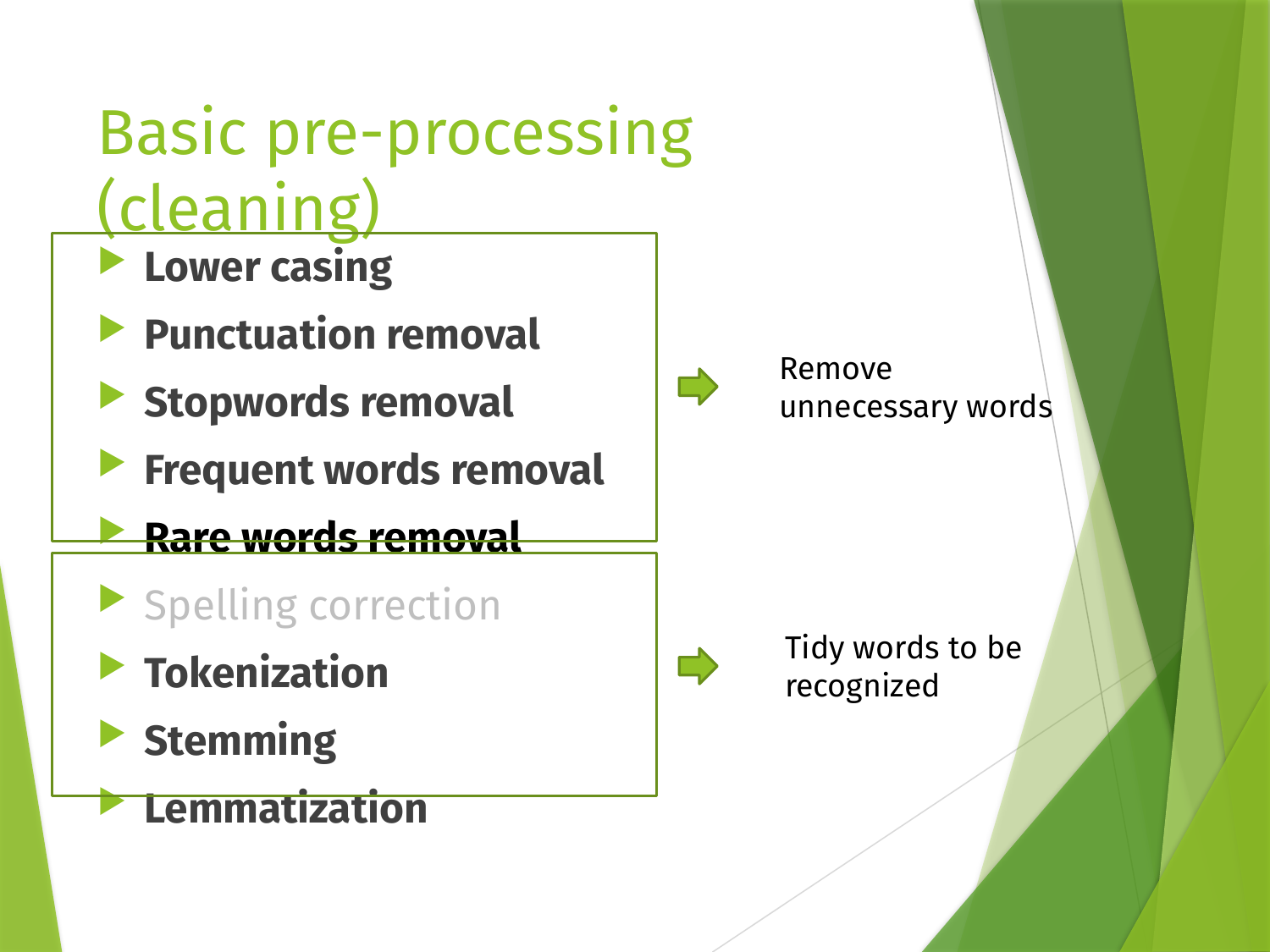

# Basic pre-processing (cleaning)

Lower casing
Punctuation removal
Stopwords removal
Frequent words removal
Rare words removal
Spelling correction
Tokenization
Stemming
Lemmatization
Remove unnecessary words

Tidy words to be recognized